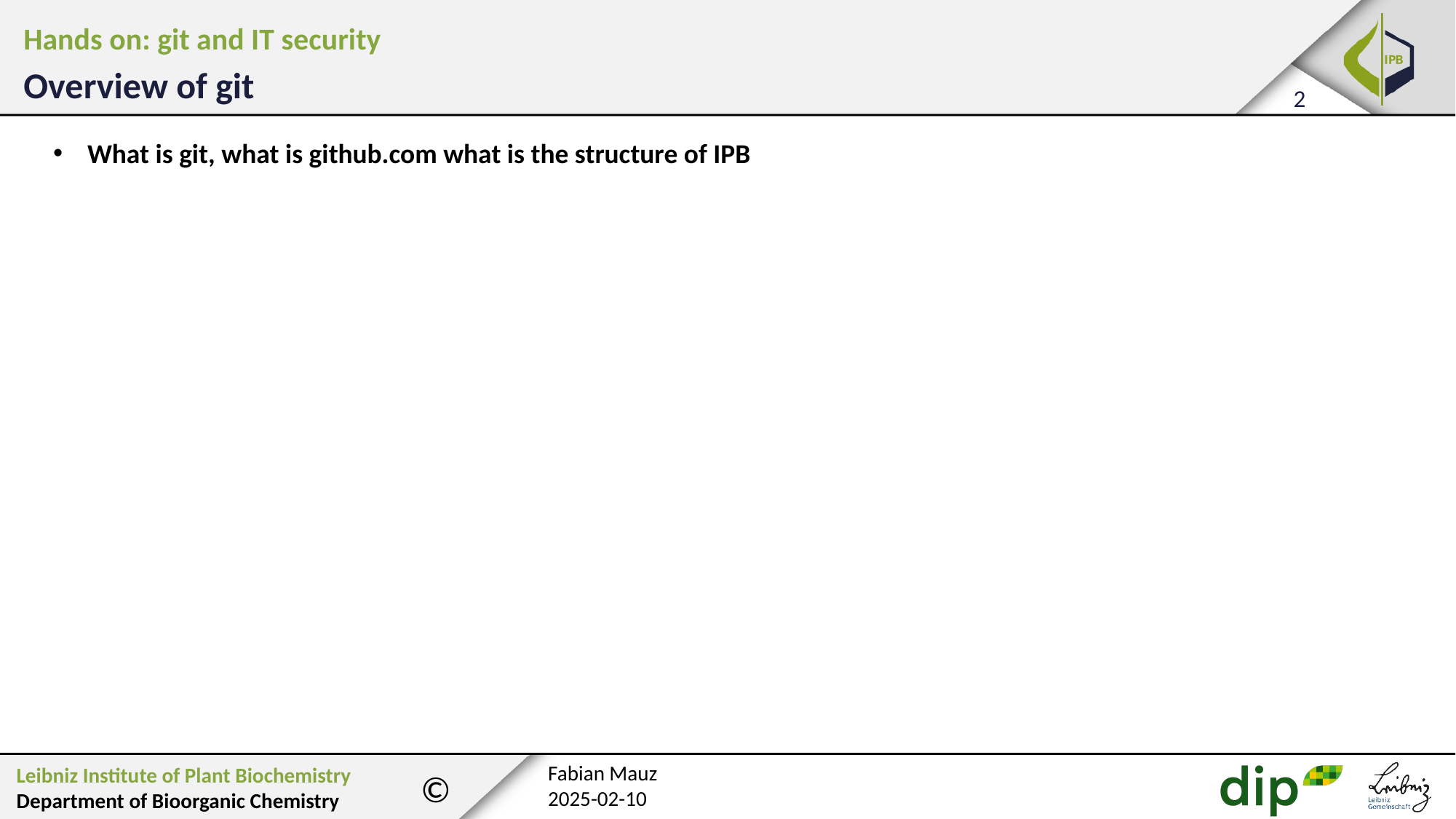

Hands on: git and IT security
Overview of git

What is git, what is github.com what is the structure of IPB